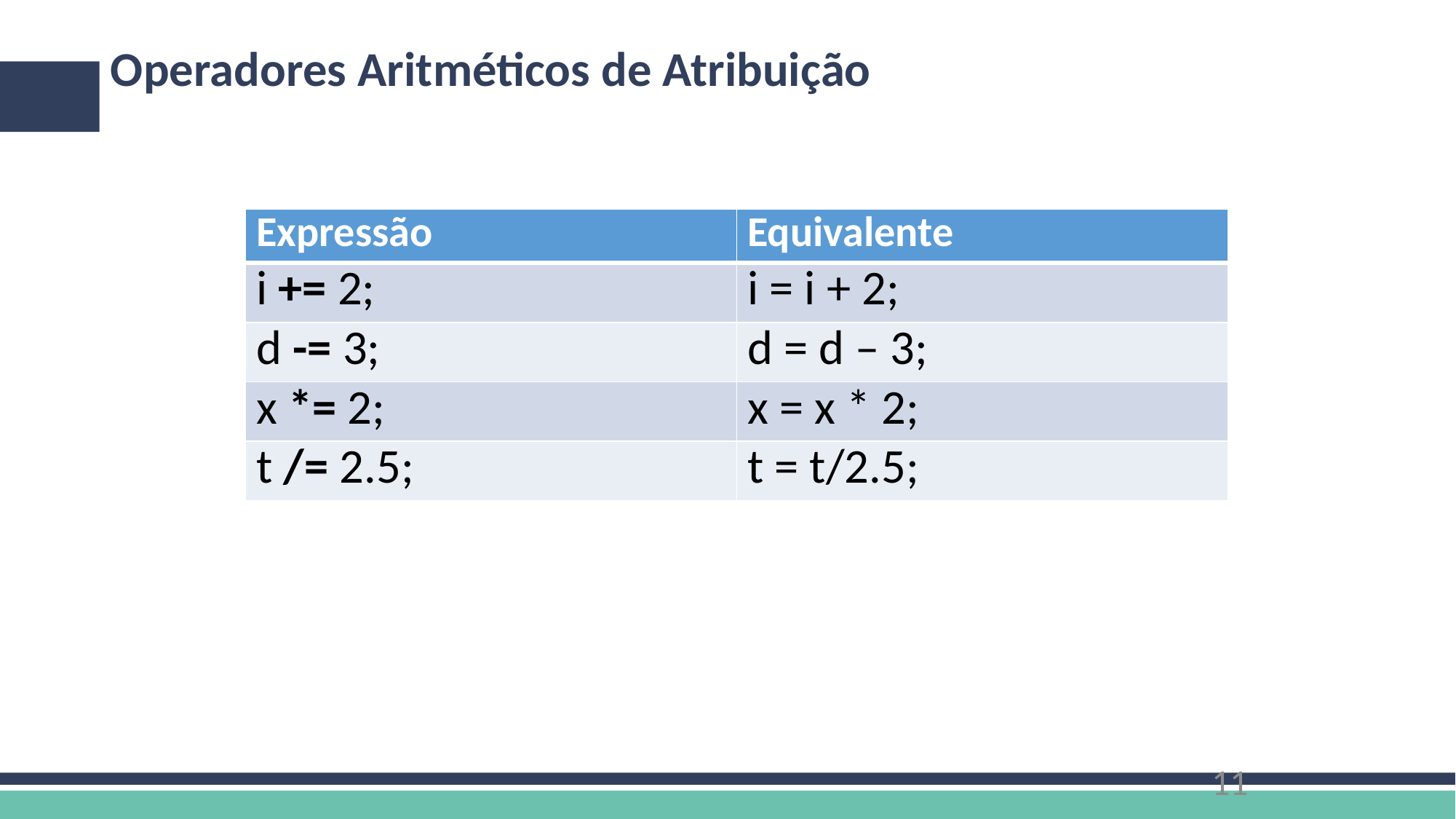

# Operadores Aritméticos de Atribuição
| Expressão | Equivalente |
| --- | --- |
| i += 2; | i = i + 2; |
| d -= 3; | d = d – 3; |
| x \*= 2; | x = x \* 2; |
| t /= 2.5; | t = t/2.5; |
11